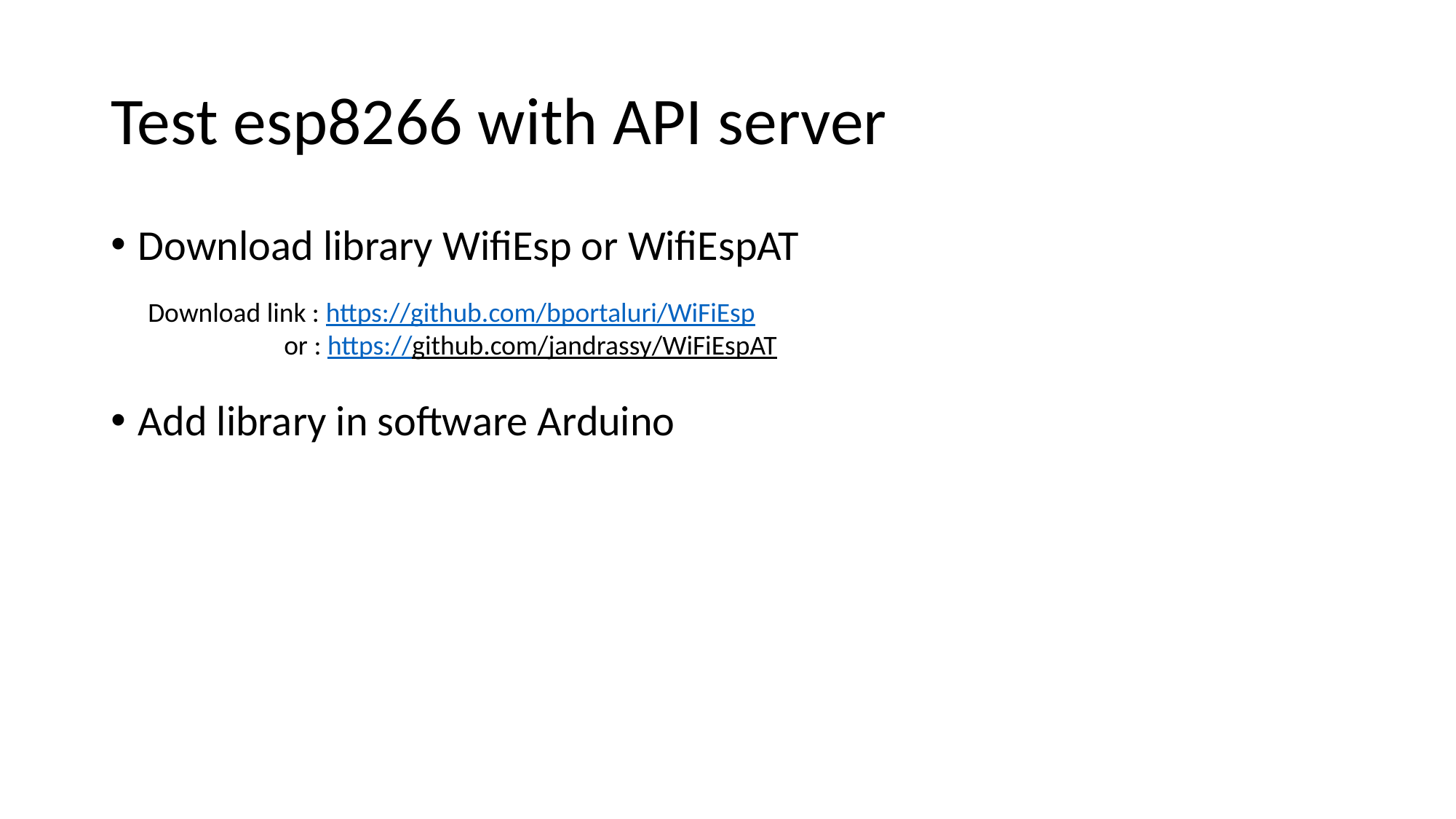

# Test esp8266 with API server
Download library WifiEsp or WifiEspAT
Download link : https://github.com/bportaluri/WiFiEsp
                      or : https://github.com/jandrassy/WiFiEspAT
Add library in software Arduino